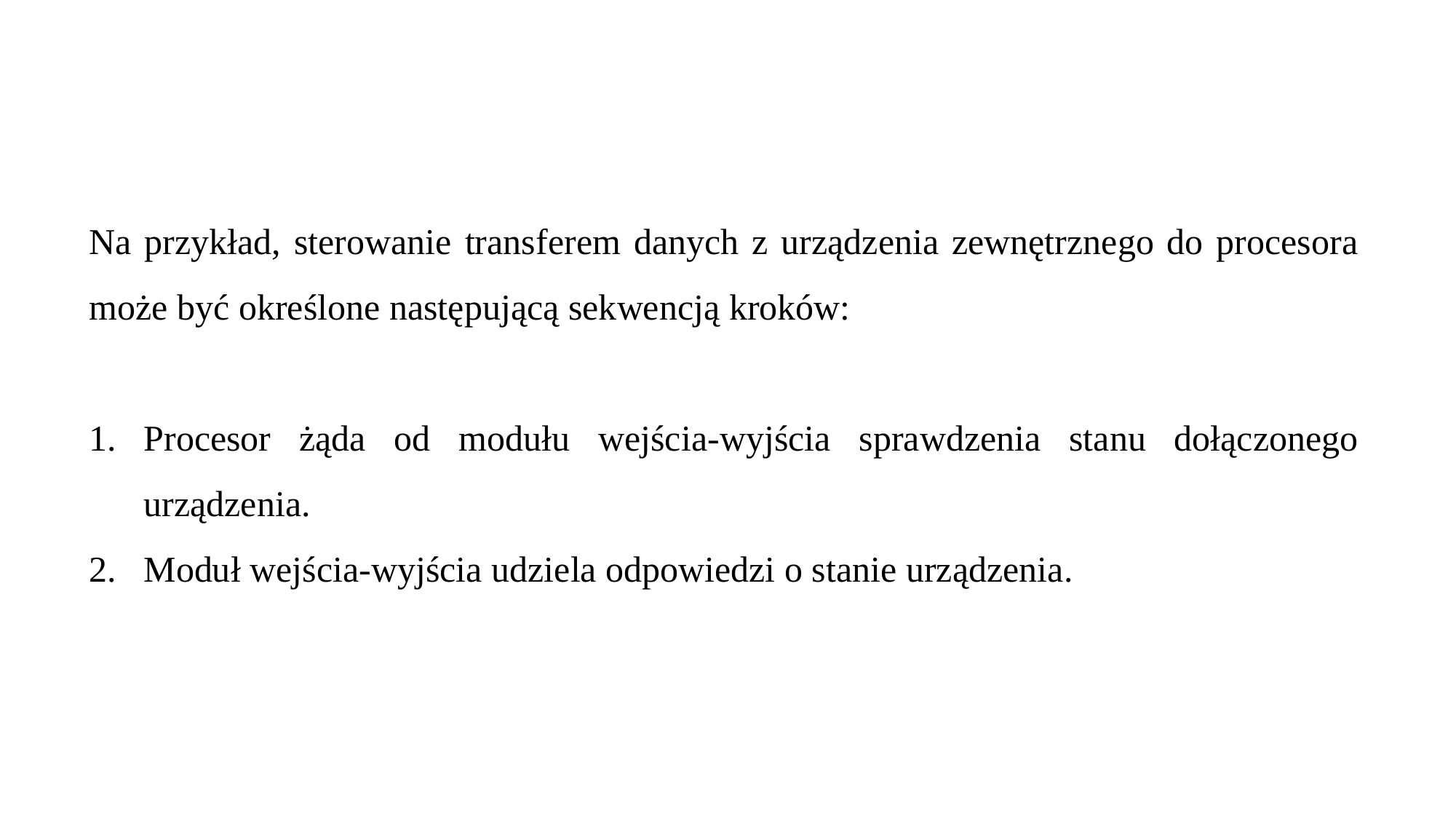

Na przykład, sterowanie transferem danych z urządzenia zewnętrznego do procesora może być określone następującą sekwencją kroków:

Procesor żąda od modułu wejścia-wyjścia sprawdzenia stanu dołączonego urządzenia.
Moduł wejścia-wyjścia udziela odpowiedzi o stanie urządzenia.